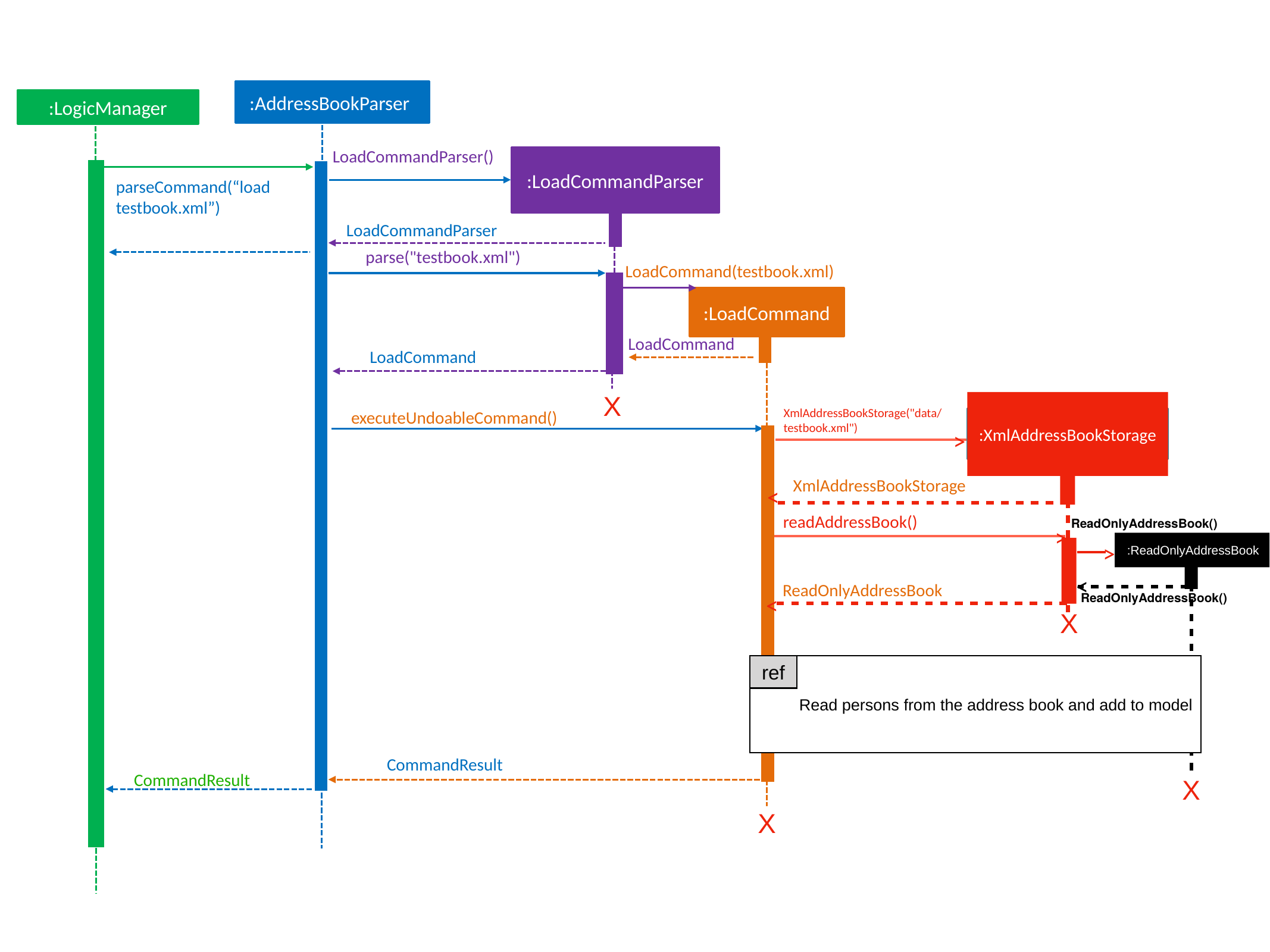

:AddressBookParser

:LogicManager

LoadCommandParser()

:LoadCommandParser

parseCommand(“load testbook.xml”)

LoadCommandParser

parse("testbook.xml")

LoadCommand(testbook.xml)

:LoadCommand

LoadCommand

LoadCommand

X

:XmlAddressBookStorage

XmlAddressBookStorage("data/testbook.xml")
executeUndoableCommand()
>

XmlAddressBookStorage

<

readAddressBook()
ReadOnlyAddressBook()
>

:ReadOnlyAddressBook

>

<
ReadOnlyAddressBook

ReadOnlyAddressBook()

<

X
ref

         Read persons from the address book and add to model
CommandResult
CommandResult
X

X